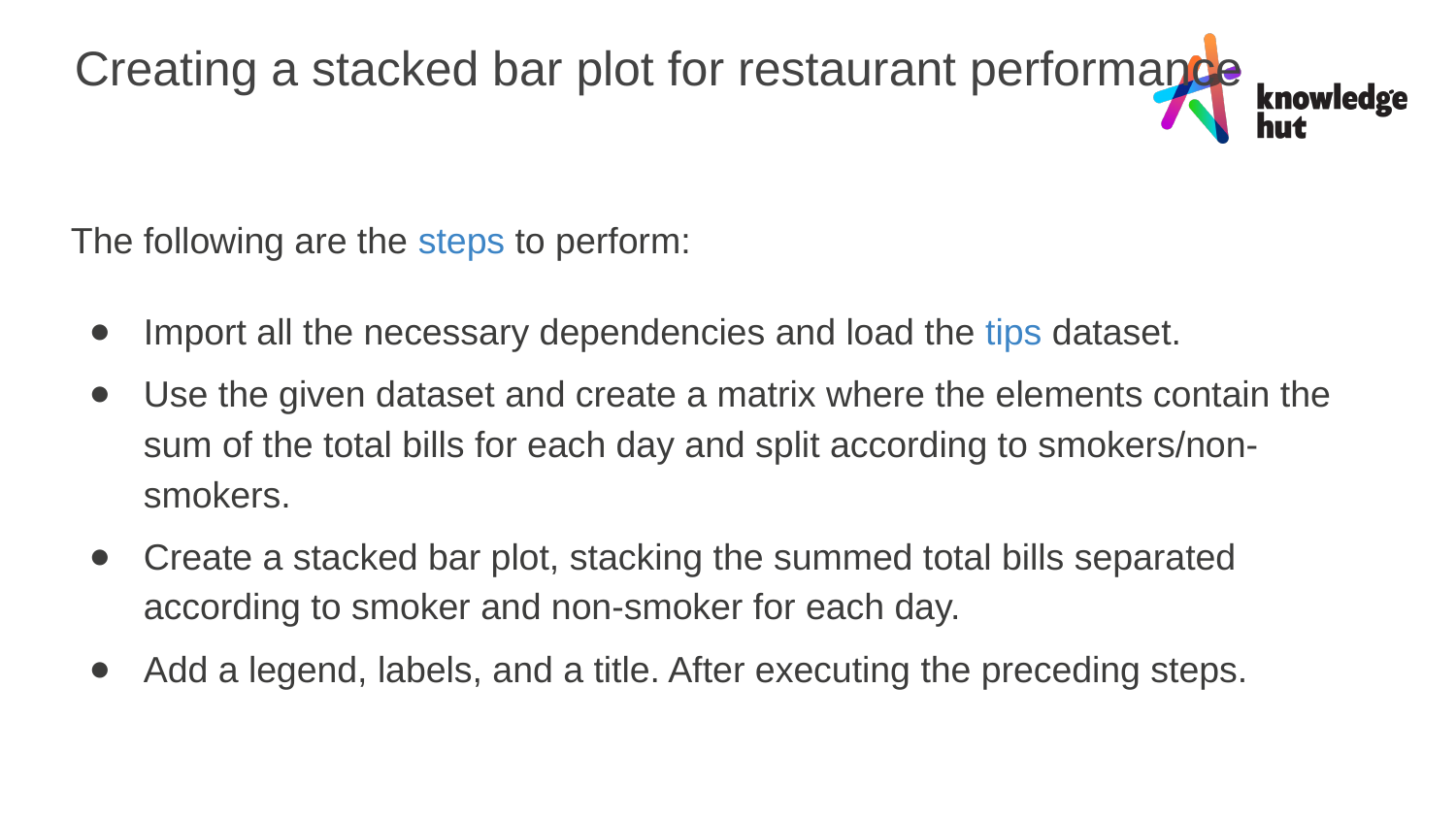

Creating a stacked bar plot for restaurant performance
The following are the steps to perform:
Import all the necessary dependencies and load the tips dataset.
Use the given dataset and create a matrix where the elements contain the sum of the total bills for each day and split according to smokers/non-smokers.
Create a stacked bar plot, stacking the summed total bills separated according to smoker and non-smoker for each day.
Add a legend, labels, and a title. After executing the preceding steps.